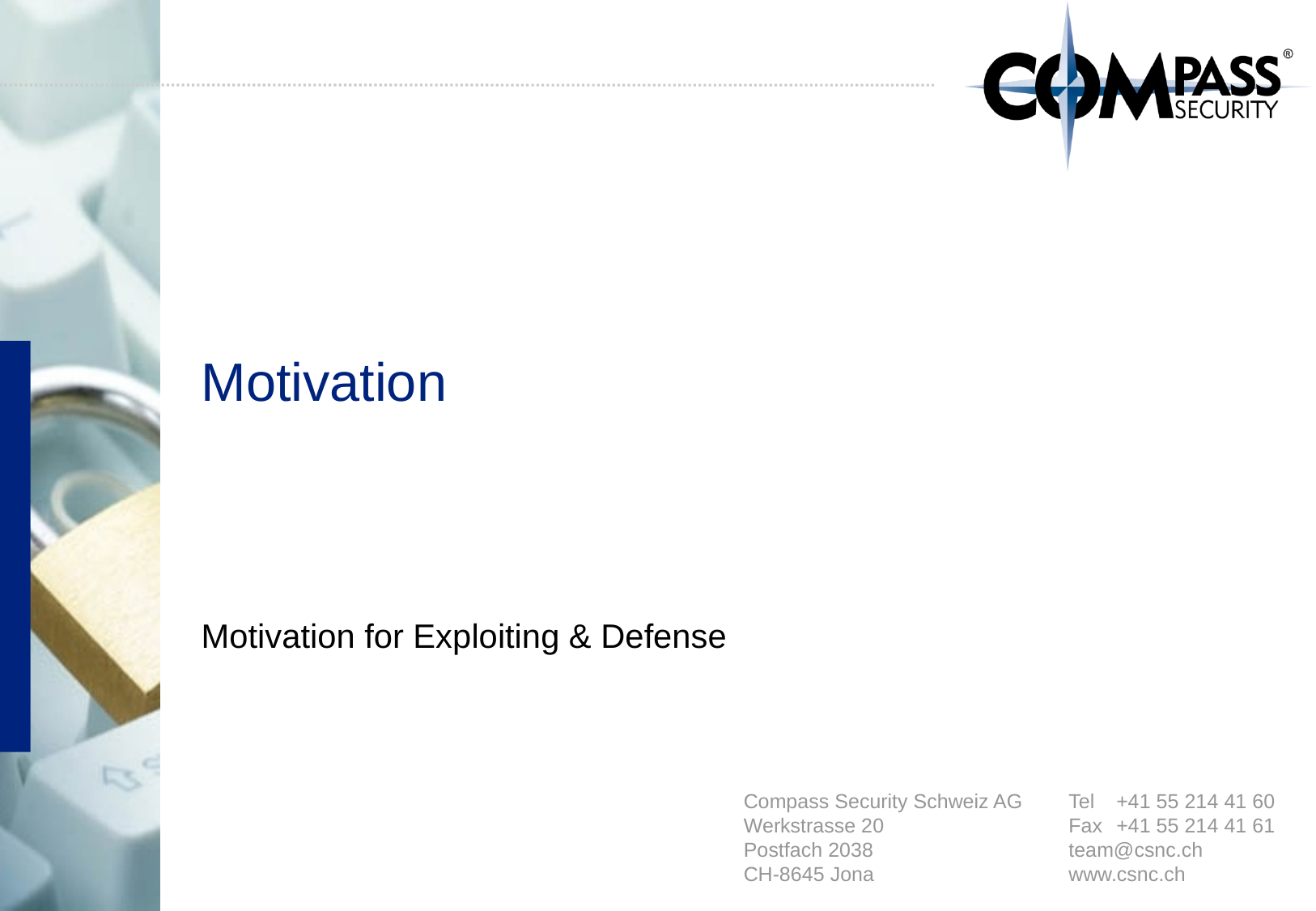

# Motivation
Motivation for Exploiting & Defense